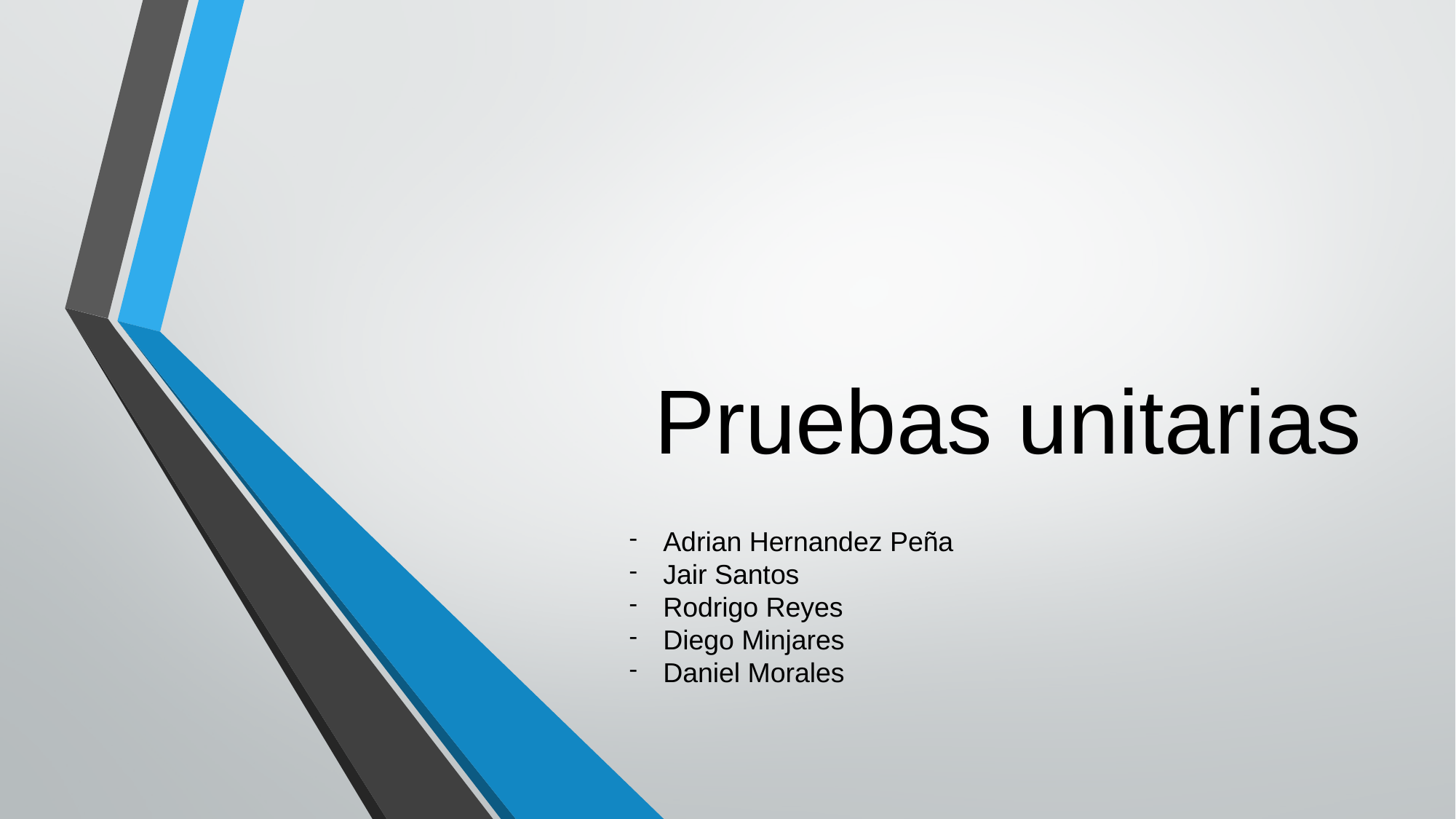

# Pruebas unitarias

Adrian Hernandez Peña
Jair Santos
Rodrigo Reyes
Diego Minjares
Daniel Morales